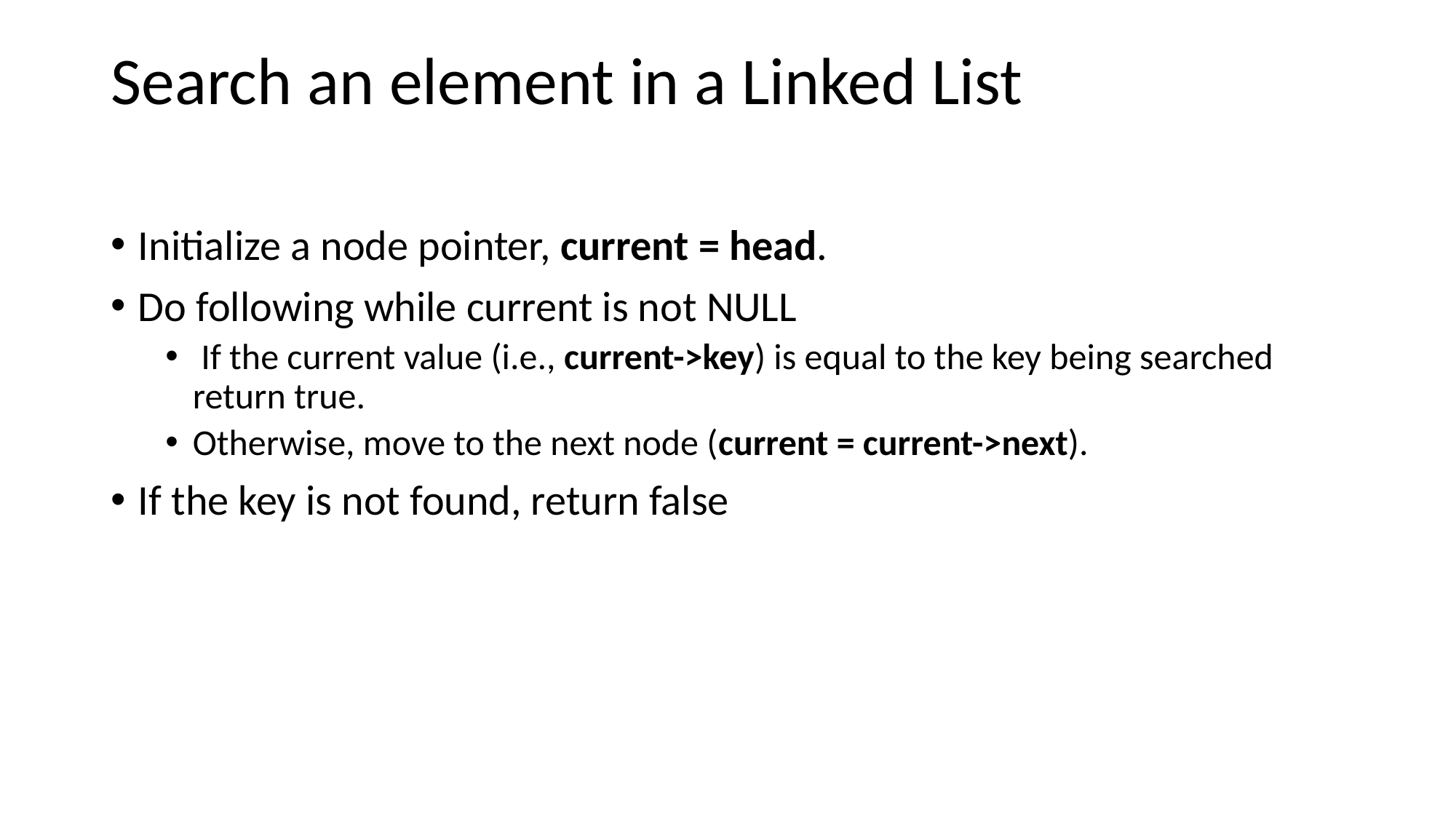

# Search an element in a Linked List
Initialize a node pointer, current = head.
Do following while current is not NULL
 If the current value (i.e., current->key) is equal to the key being searched return true.
Otherwise, move to the next node (current = current->next).
If the key is not found, return false